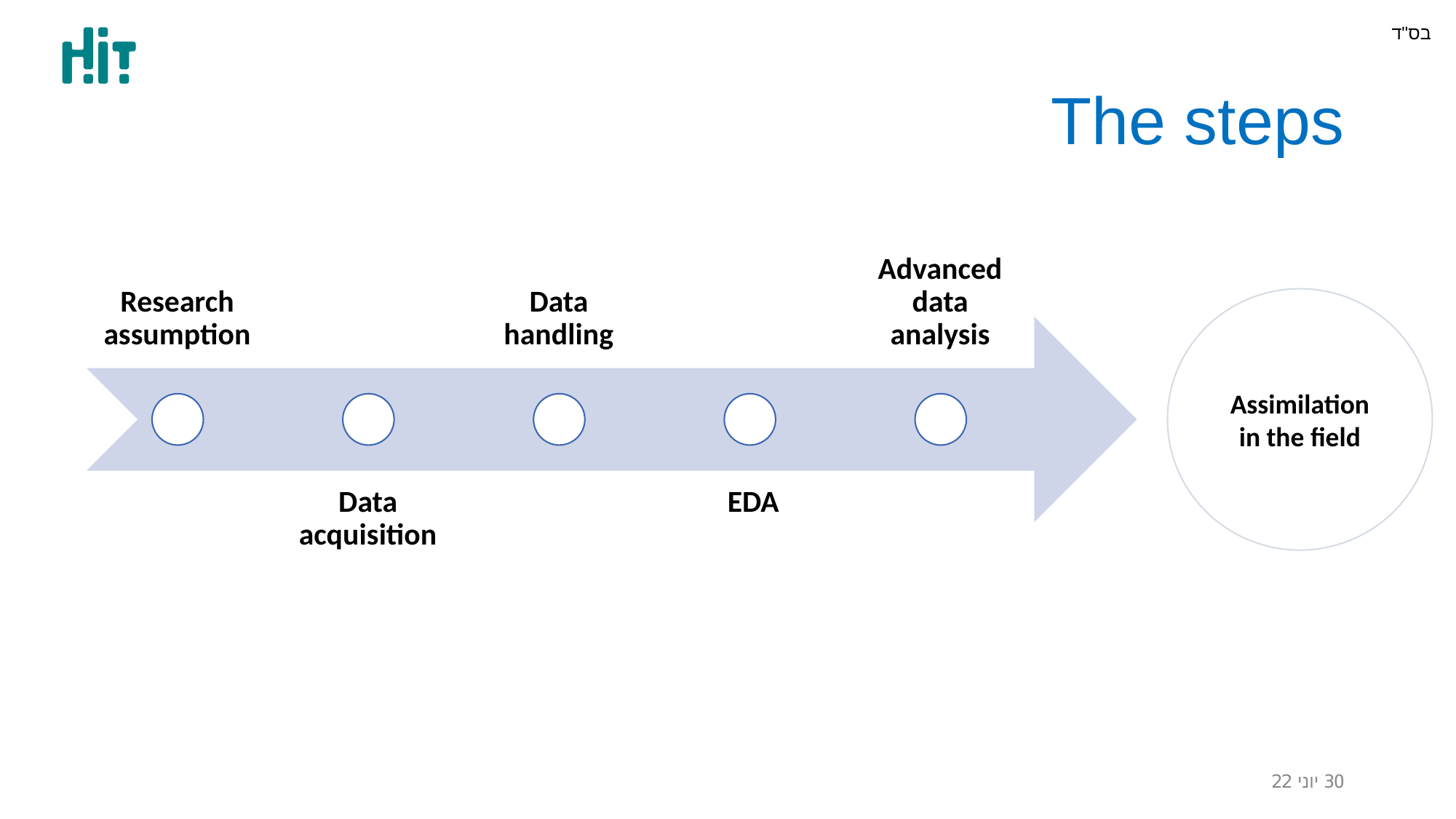

# The steps
Research assumption
Data acquisition
Data handling
EDA
Advanced data analysis
Assimilation in the field

30 יוני 22